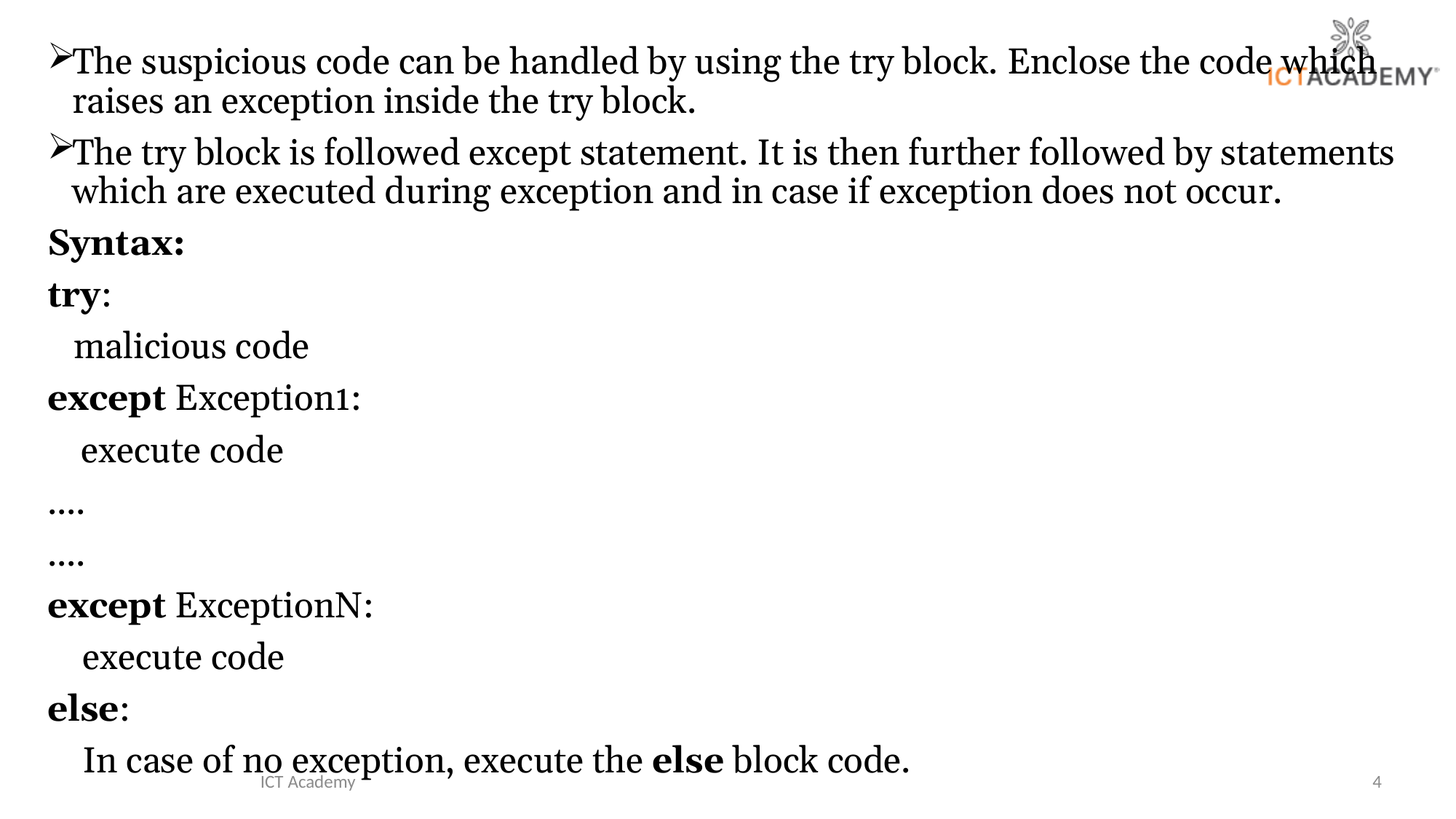

The suspicious code can be handled by using the try block. Enclose the code which raises an exception inside the try block.
The try block is followed except statement. It is then further followed by statements which are executed during exception and in case if exception does not occur.
Syntax:
try:
   malicious code
except Exception1:
	 execute code
....
....
except ExceptionN:
    execute code
else:
    In case of no exception, execute the else block code.
ICT Academy
4